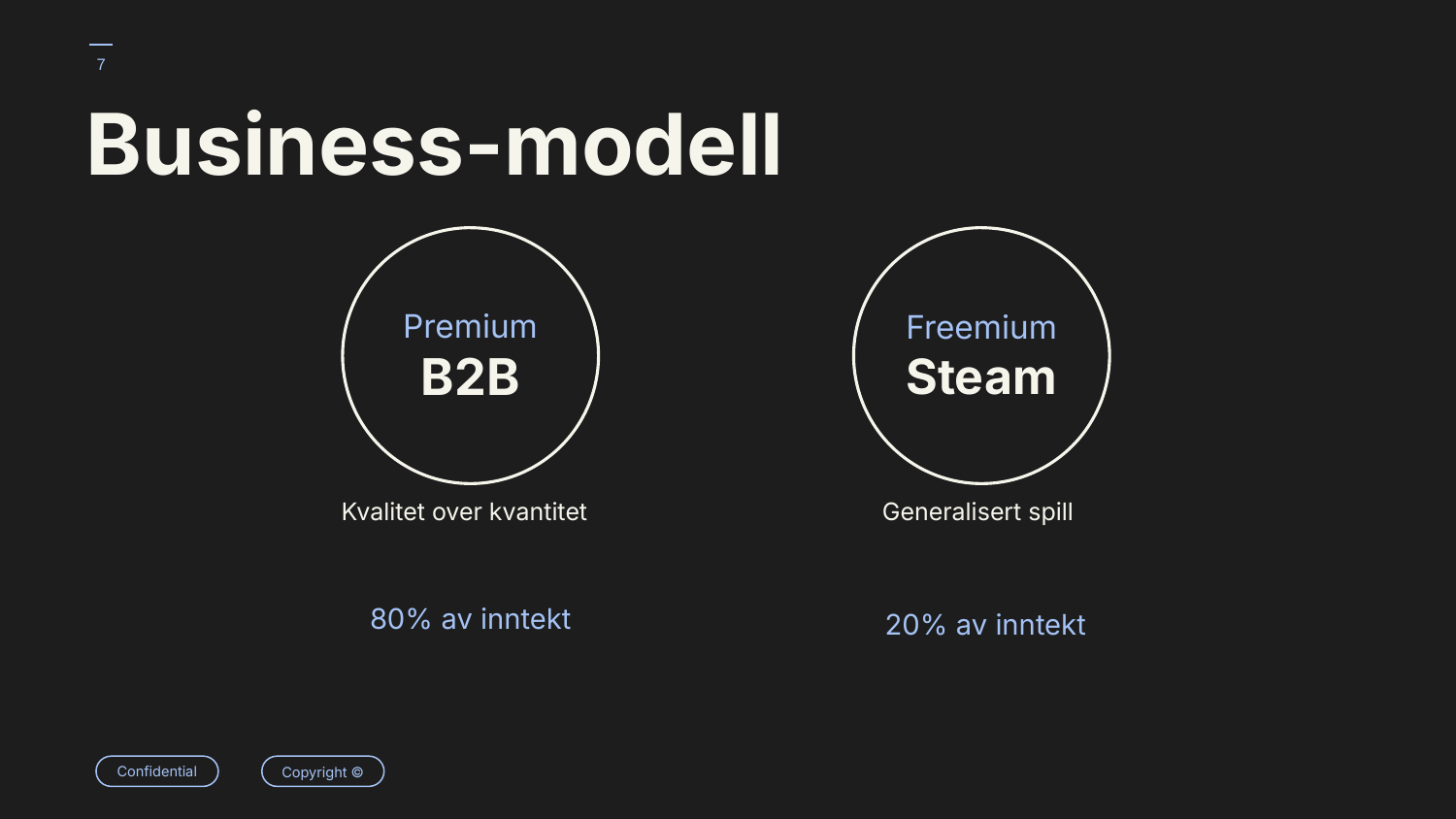

# Business-modell
Premium
B2B
Freemium
Steam
Kvalitet over kvantitet
Generalisert spill
80% av inntekt
20% av inntekt